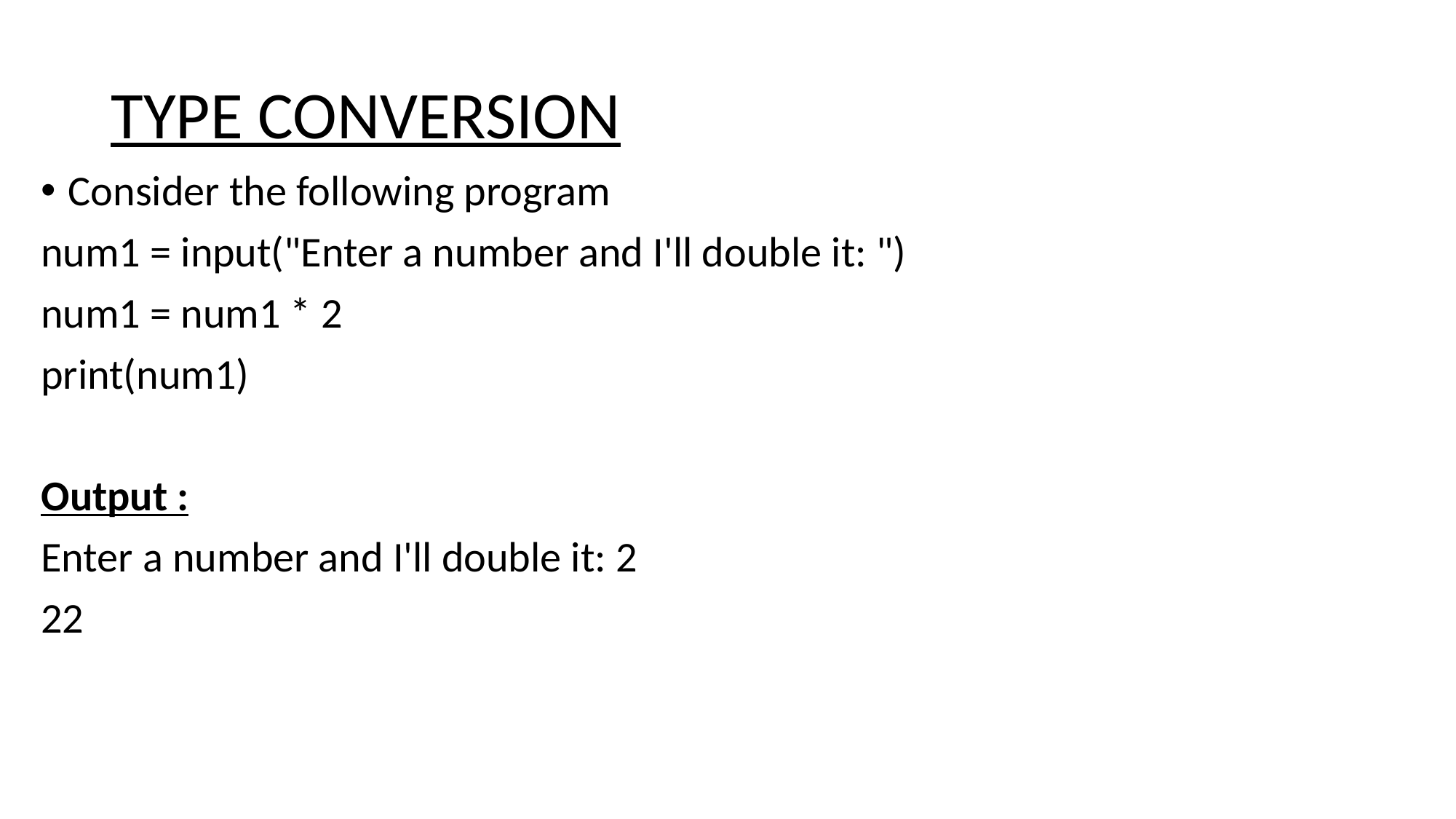

# TYPE CONVERSION
Consider the following program
num1 = input("Enter a number and I'll double it: ")
num1 = num1 * 2
print(num1)

Output :
Enter a number and I'll double it: 2
22